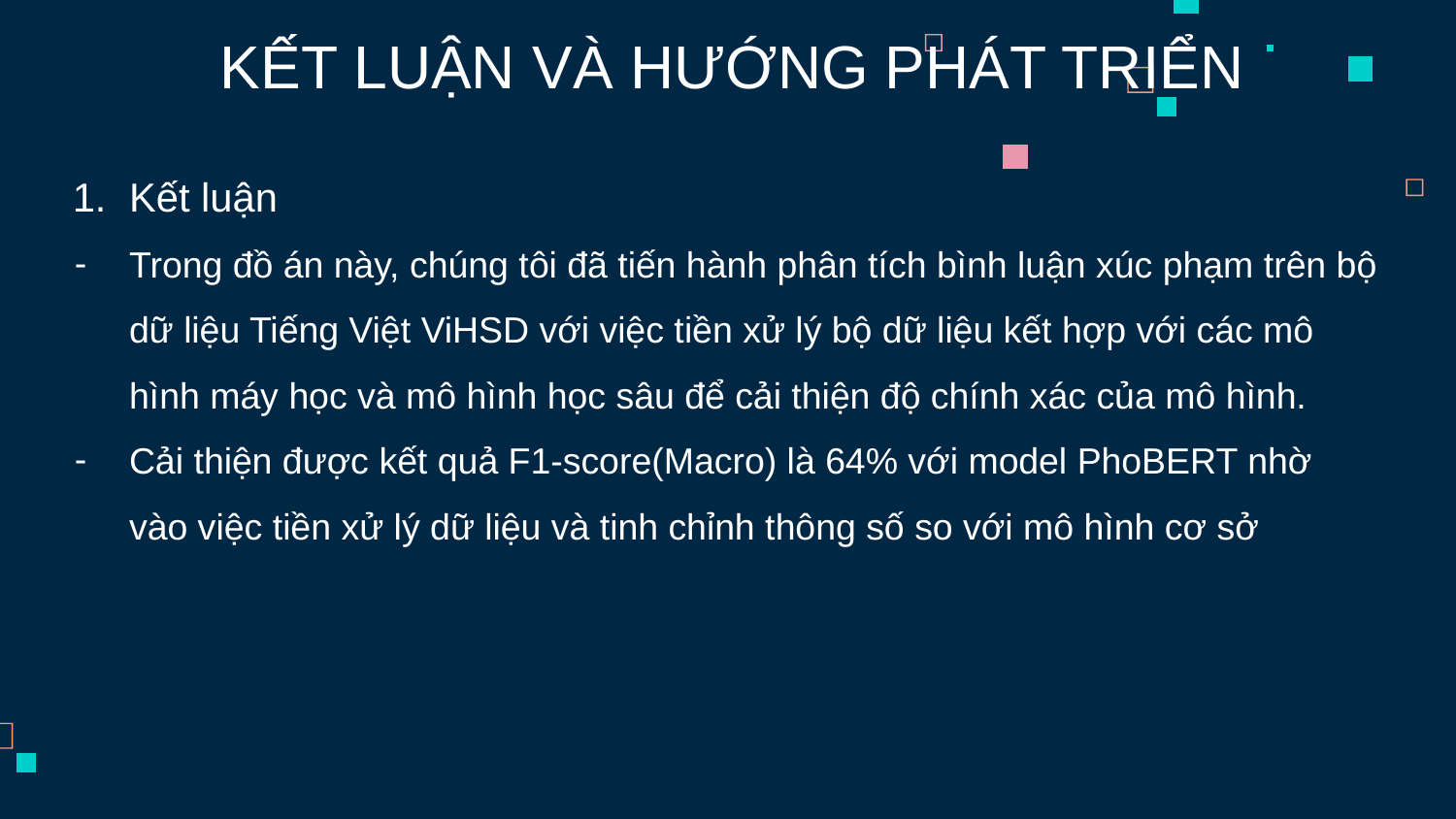

# KẾT LUẬN VÀ HƯỚNG PHÁT TRIỂN
Kết luận
Trong đồ án này, chúng tôi đã tiến hành phân tích bình luận xúc phạm trên bộ dữ liệu Tiếng Việt ViHSD với việc tiền xử lý bộ dữ liệu kết hợp với các mô hình máy học và mô hình học sâu để cải thiện độ chính xác của mô hình.
Cải thiện được kết quả F1-score(Macro) là 64% với model PhoBERT nhờ vào việc tiền xử lý dữ liệu và tinh chỉnh thông số so với mô hình cơ sở